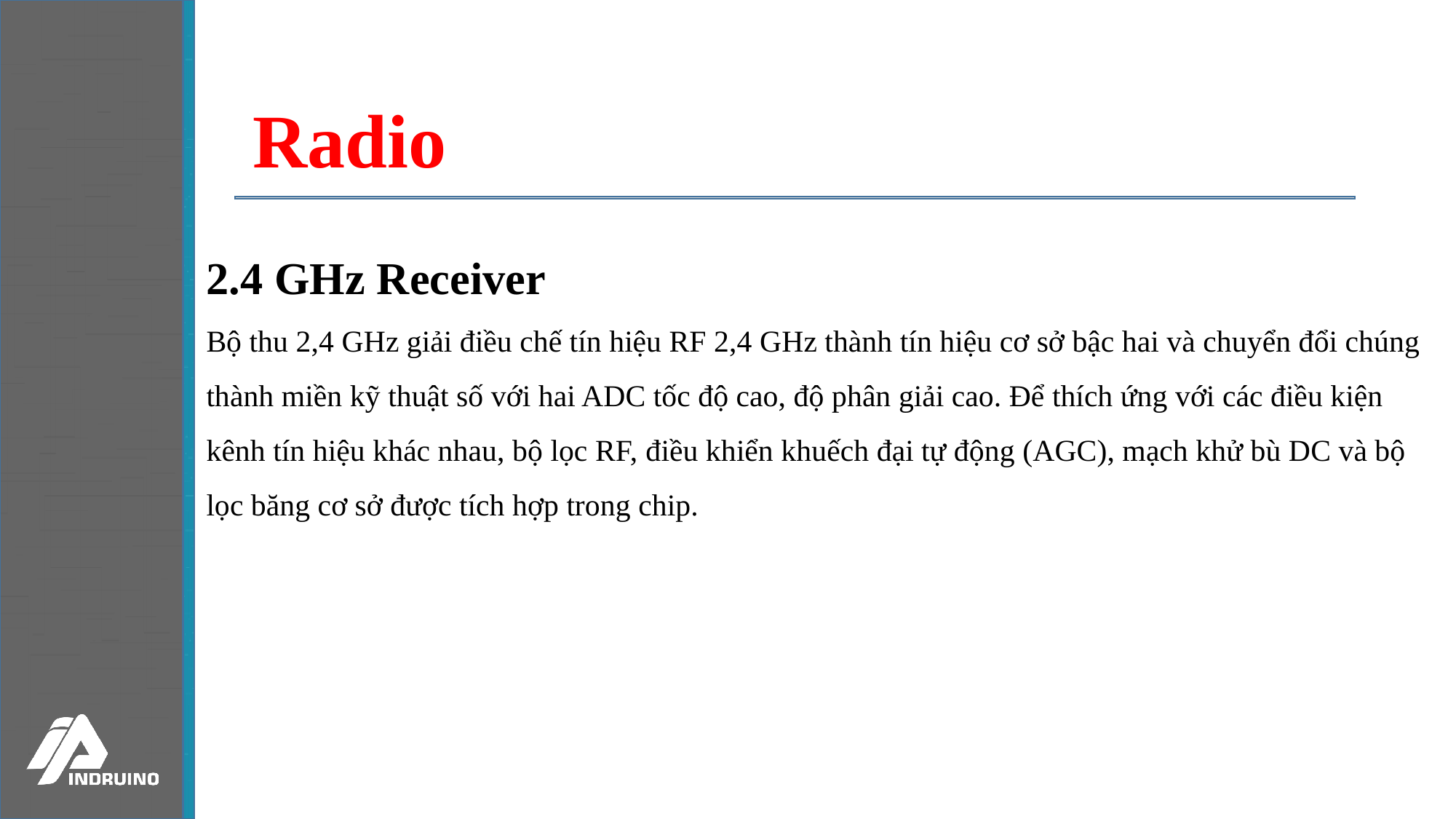

Radio
2.4 GHz Receiver
Bộ thu 2,4 GHz giải điều chế tín hiệu RF 2,4 GHz thành tín hiệu cơ sở bậc hai và chuyển đổi chúng thành miền kỹ thuật số với hai ADC tốc độ cao, độ phân giải cao. Để thích ứng với các điều kiện kênh tín hiệu khác nhau, bộ lọc RF, điều khiển khuếch đại tự động (AGC), mạch khử bù DC và bộ lọc băng cơ sở được tích hợp trong chip.